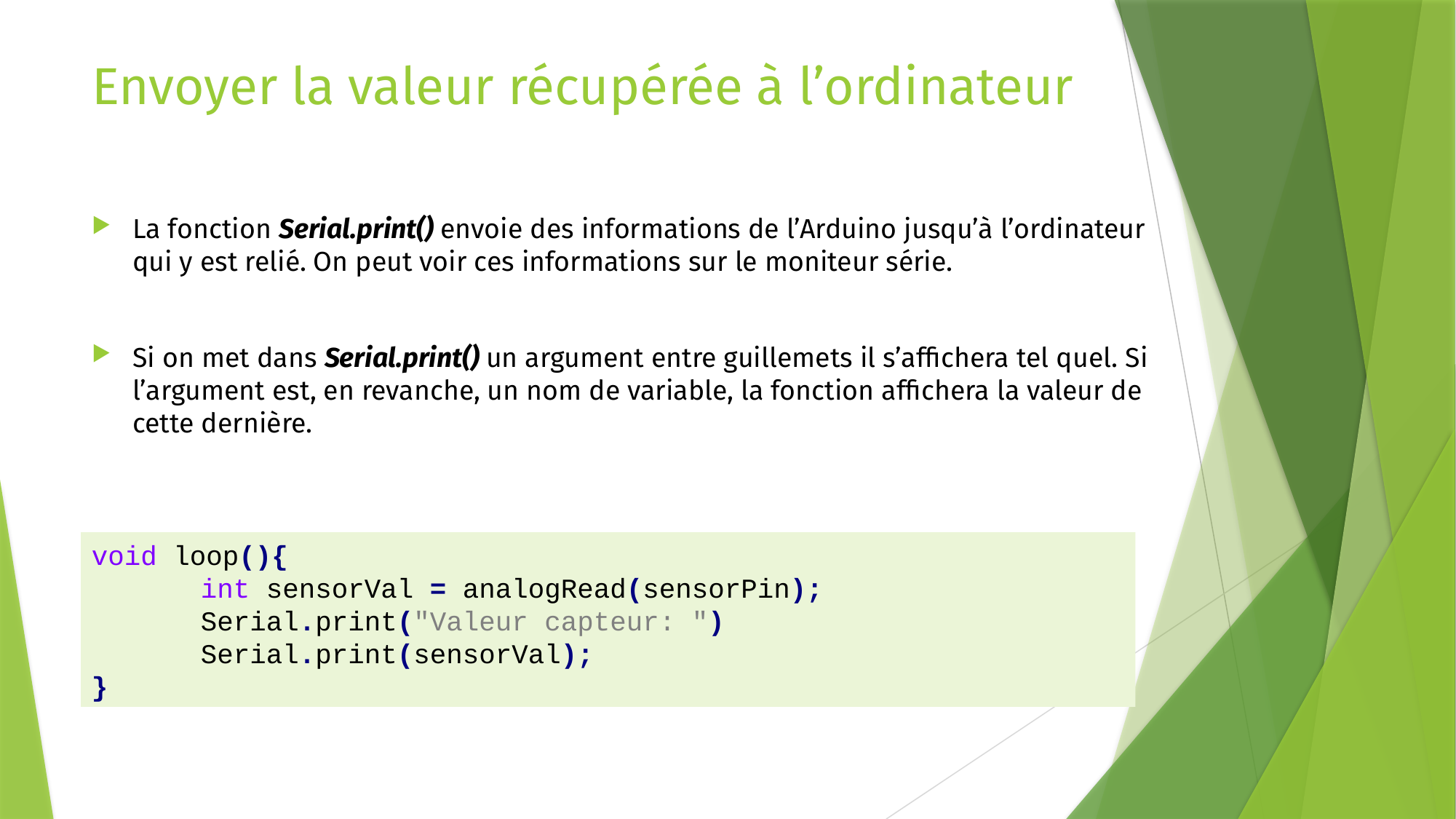

# Envoyer la valeur récupérée à l’ordinateur
La fonction Serial.print() envoie des informations de l’Arduino jusqu’à l’ordinateur qui y est relié. On peut voir ces informations sur le moniteur série.

Si on met dans Serial.print() un argument entre guillemets il s’affichera tel quel. Si l’argument est, en revanche, un nom de variable, la fonction affichera la valeur de cette dernière.
void loop(){
	int sensorVal = analogRead(sensorPin);
	Serial.print("Valeur capteur: ")
	Serial.print(sensorVal);
}